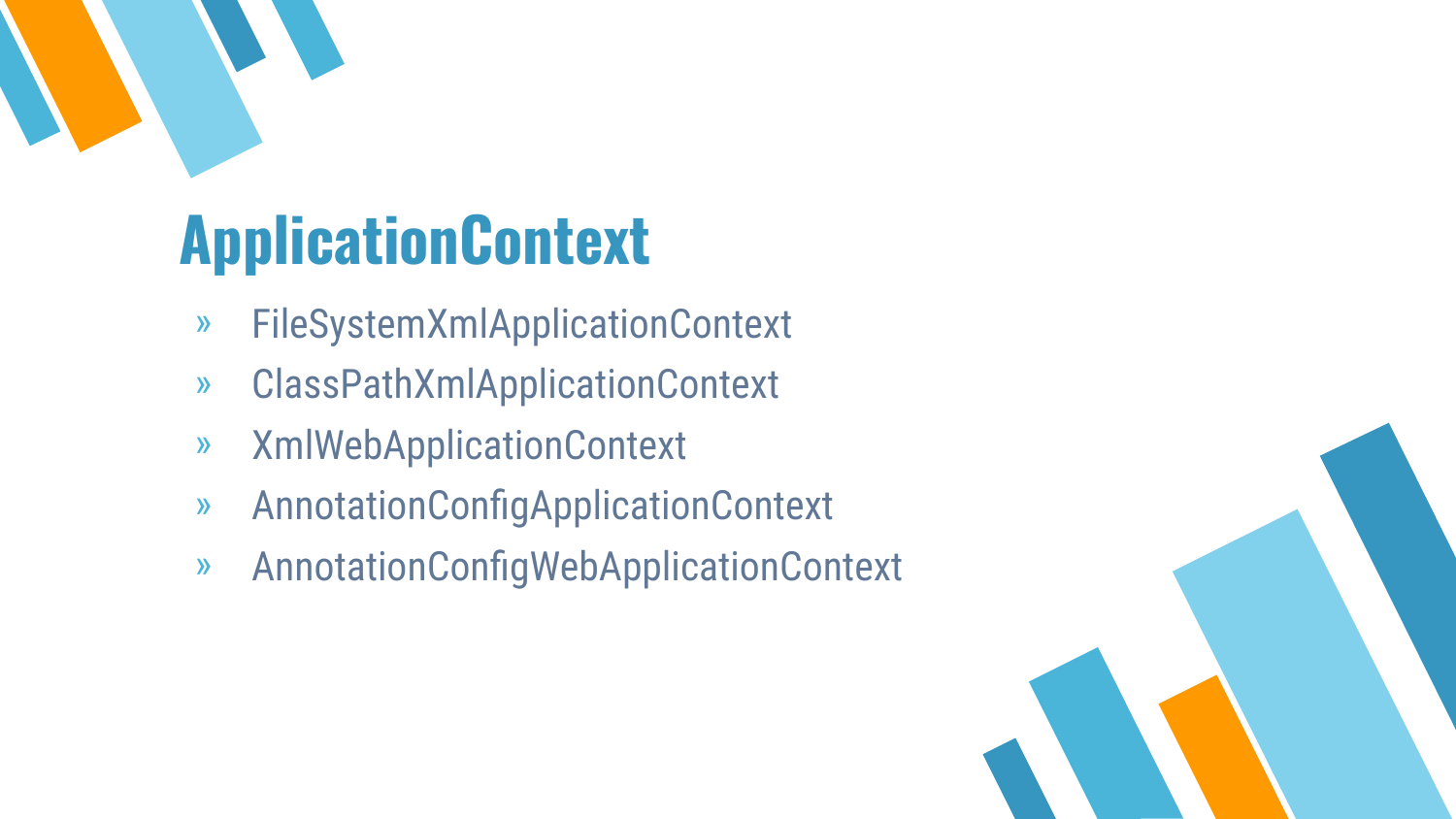

# ApplicationContext
FileSystemXmlApplicationContext
ClassPathXmlApplicationContext
XmlWebApplicationContext
AnnotationConfigApplicationContext
AnnotationConfigWebApplicationContext